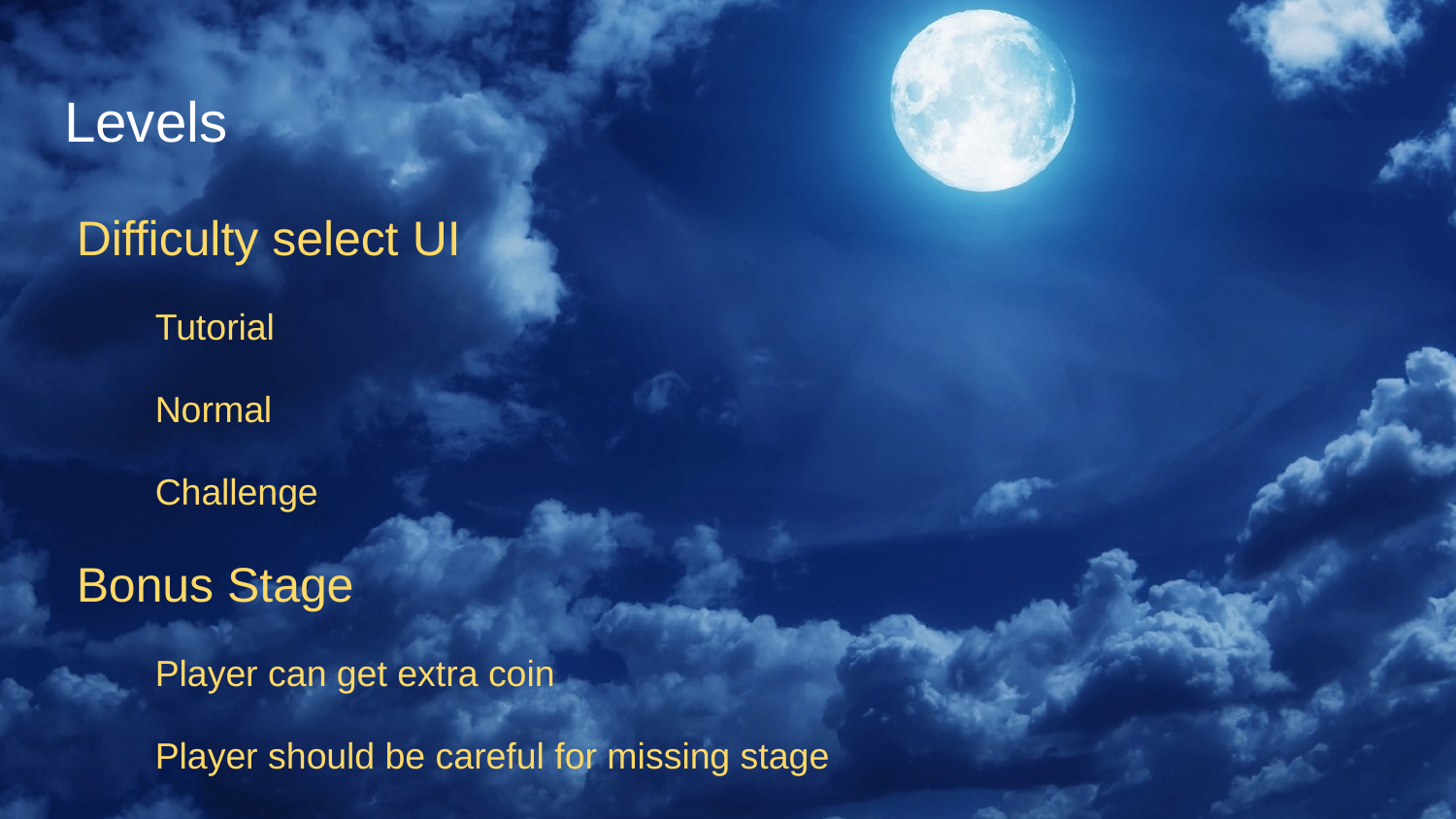

# Levels
Difficulty select UI
Tutorial
Normal
Challenge
Bonus Stage
Player can get extra coin
Player should be careful for missing stage
Shop Scene
Between each stage